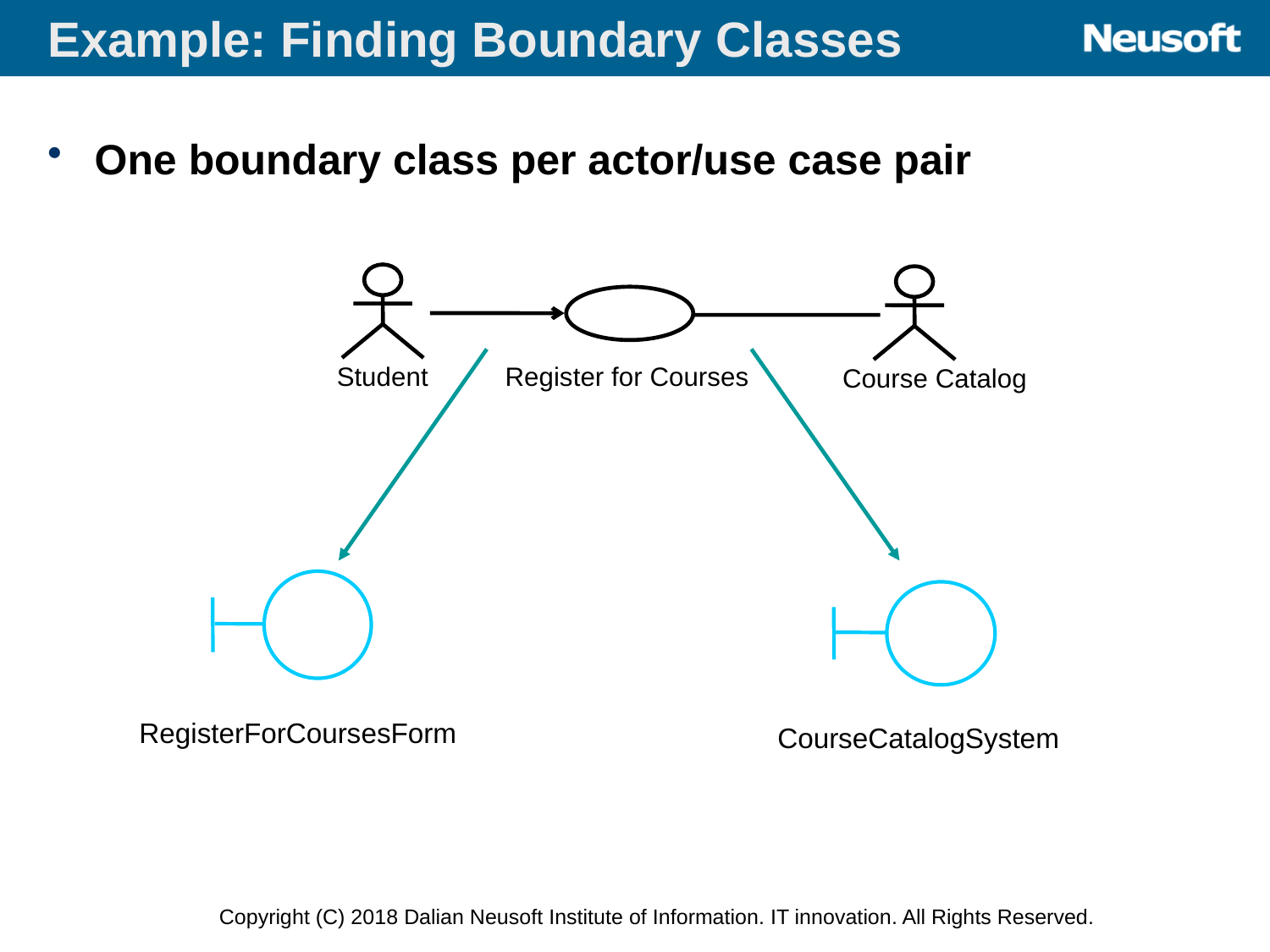

Example: Finding Boundary Classes
One boundary class per actor/use case pair

Student

Course Catalog

Register for Courses

RegisterForCoursesForm

CourseCatalogSystem